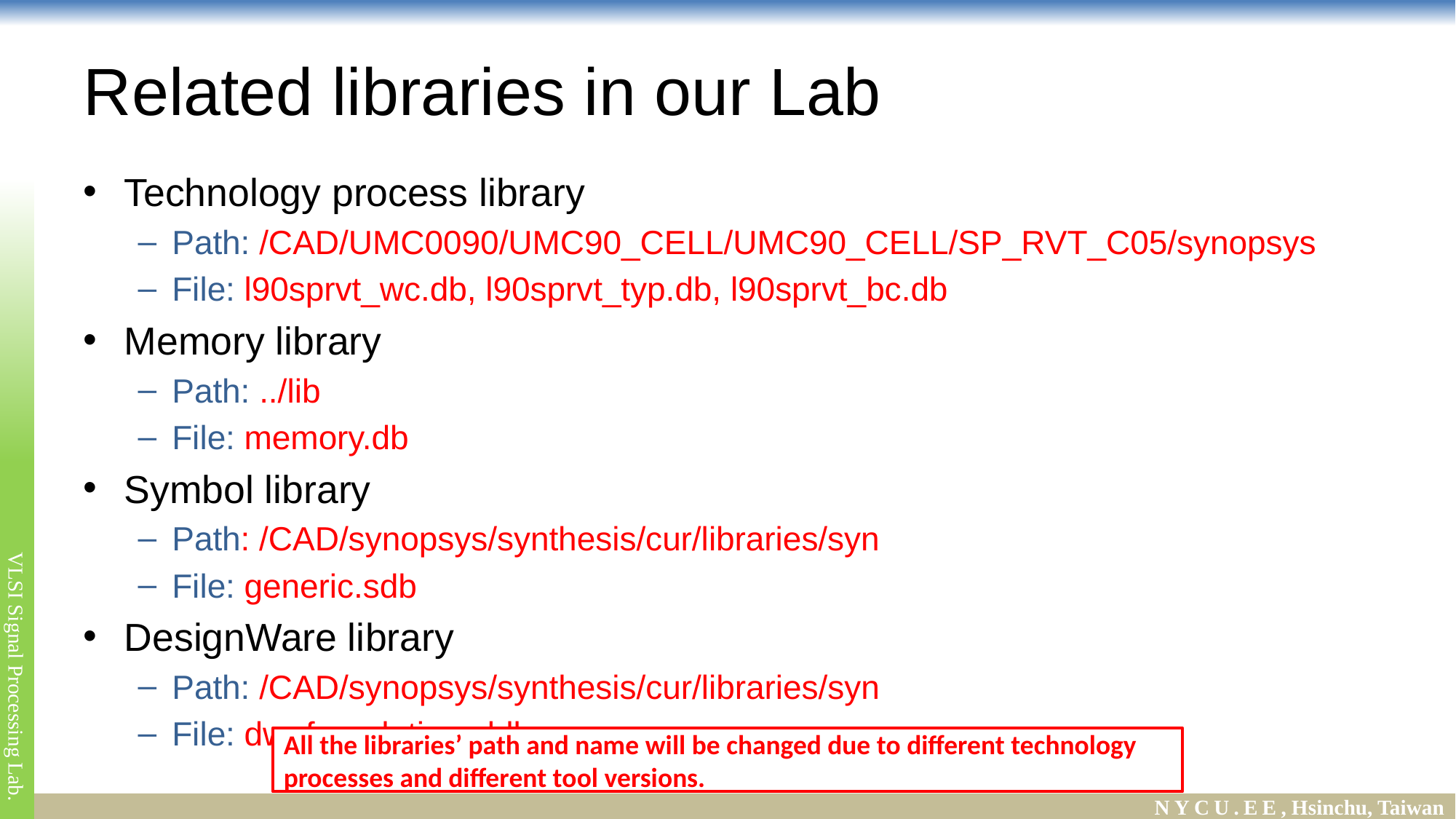

# Related libraries in our Lab
Technology process library
Path: /CAD/UMC0090/UMC90_CELL/UMC90_CELL/SP_RVT_C05/synopsys
File: l90sprvt_wc.db, l90sprvt_typ.db, l90sprvt_bc.db
Memory library
Path: ../lib
File: memory.db
Symbol library
Path: /CAD/synopsys/synthesis/cur/libraries/syn
File: generic.sdb
DesignWare library
Path: /CAD/synopsys/synthesis/cur/libraries/syn
File: dw_foundation.sldb
All the libraries’ path and name will be changed due to different technology processes and different tool versions.